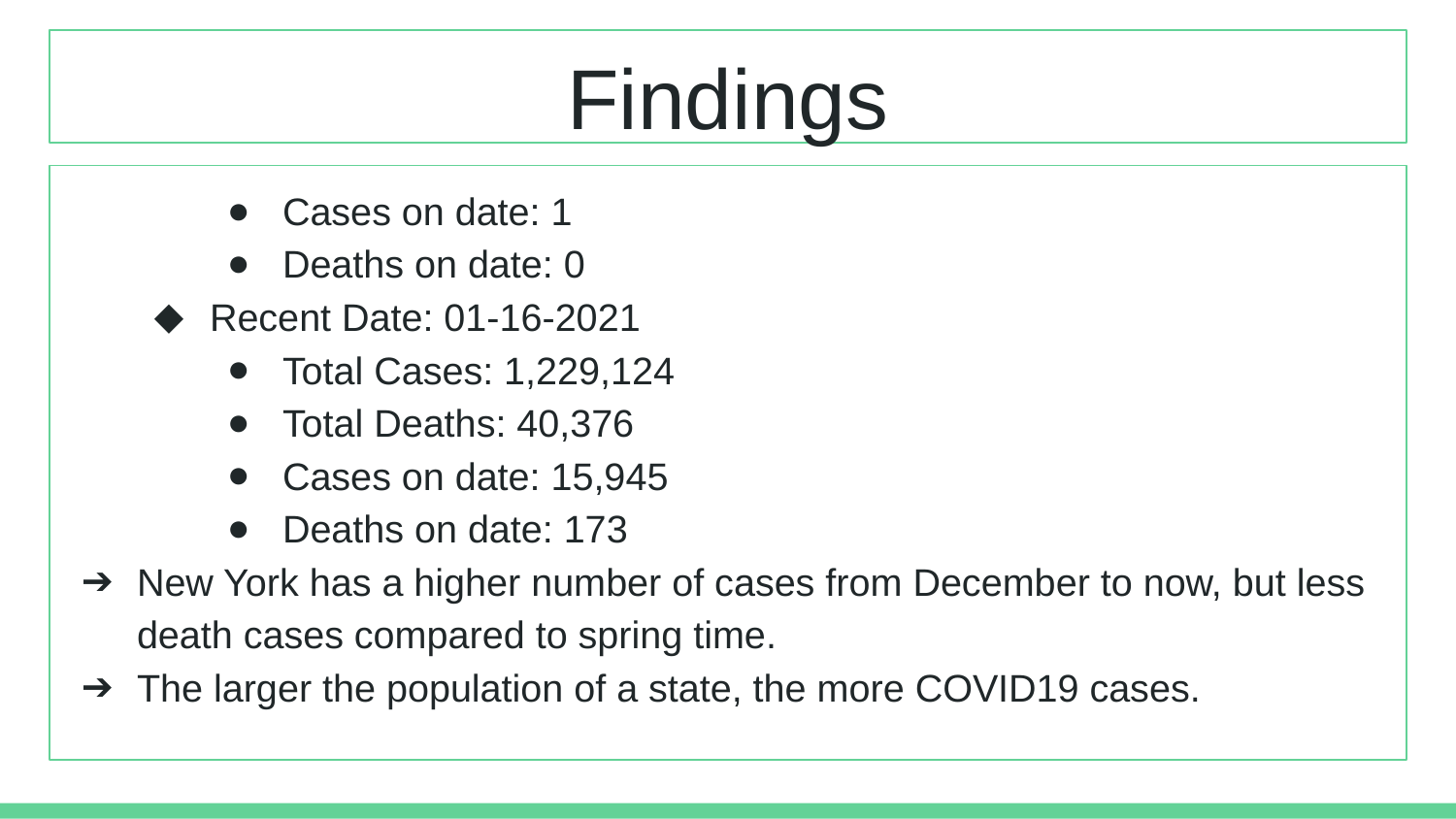

# Findings

Cases on date: 1
Deaths on date: 0
Recent Date: 01-16-2021
Total Cases: 1,229,124
Total Deaths: 40,376
Cases on date: 15,945
Deaths on date: 173
New York has a higher number of cases from December to now, but less death cases compared to spring time.
The larger the population of a state, the more COVID19 cases.